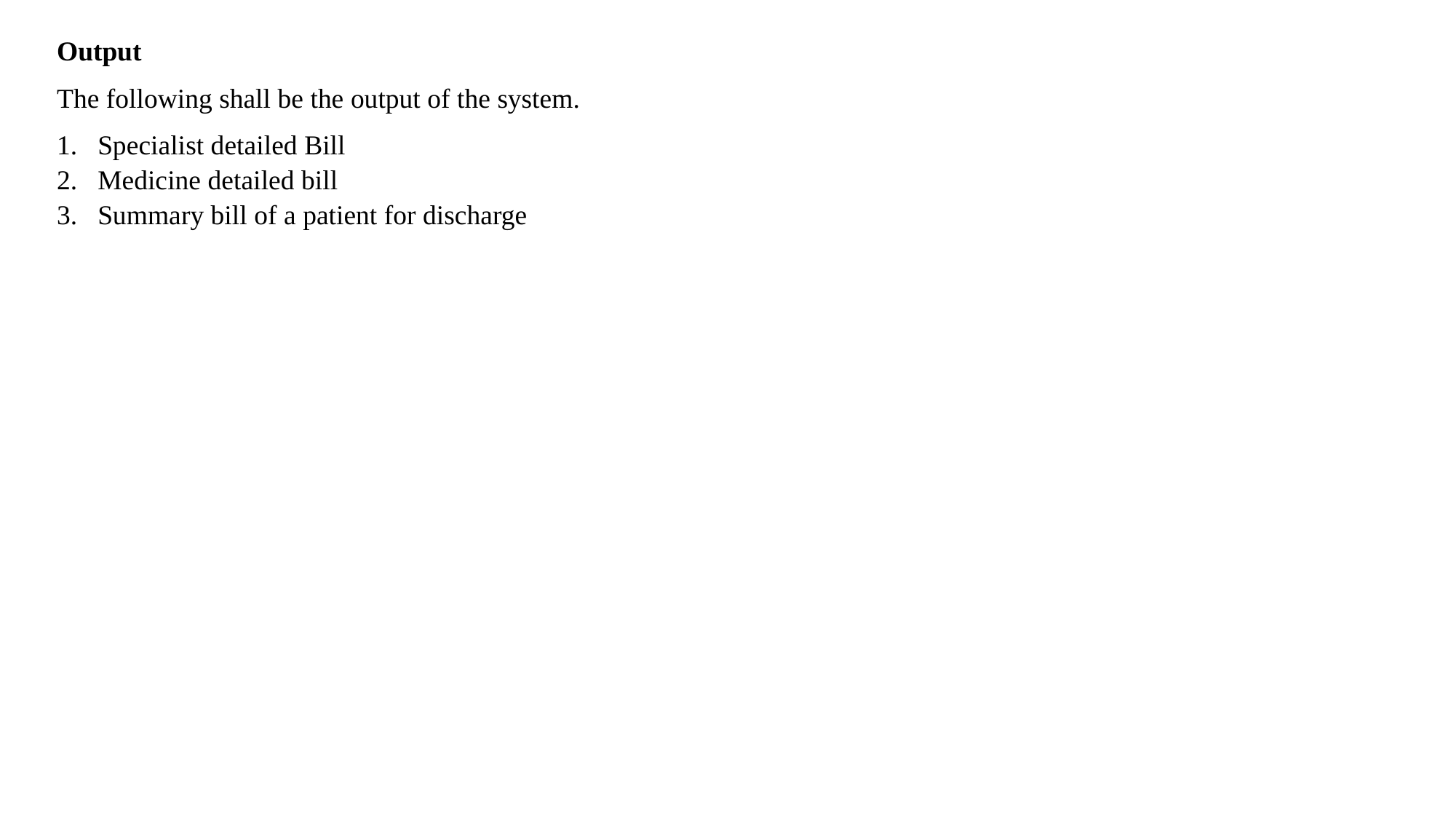

Output
The following shall be the output of the system.
Specialist detailed Bill
Medicine detailed bill
Summary bill of a patient for discharge